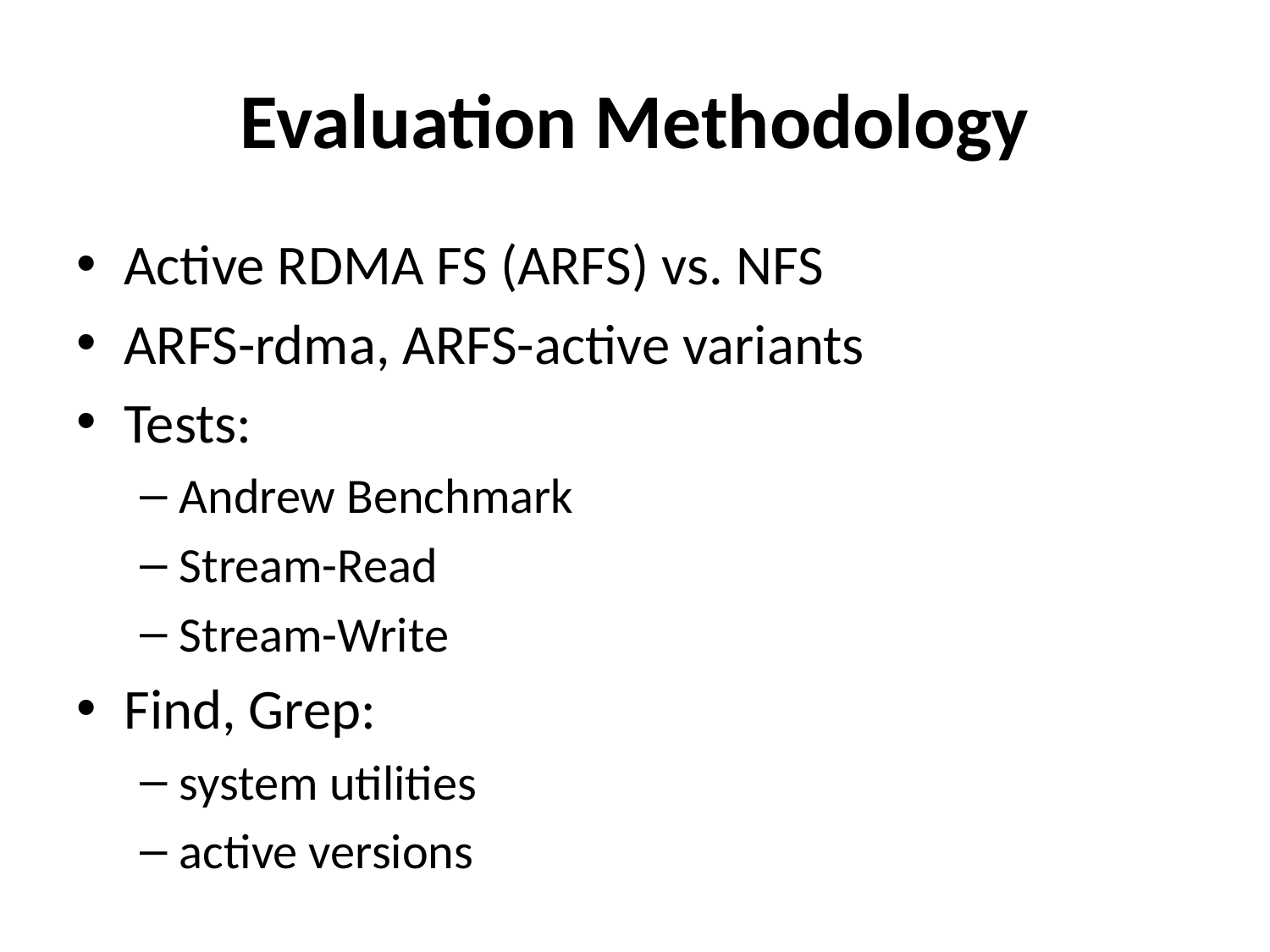

# Evaluation Methodology
Active RDMA FS (ARFS) vs. NFS
ARFS-rdma, ARFS-active variants
Tests:
Andrew Benchmark
Stream-Read
Stream-Write
Find, Grep:
system utilities
active versions